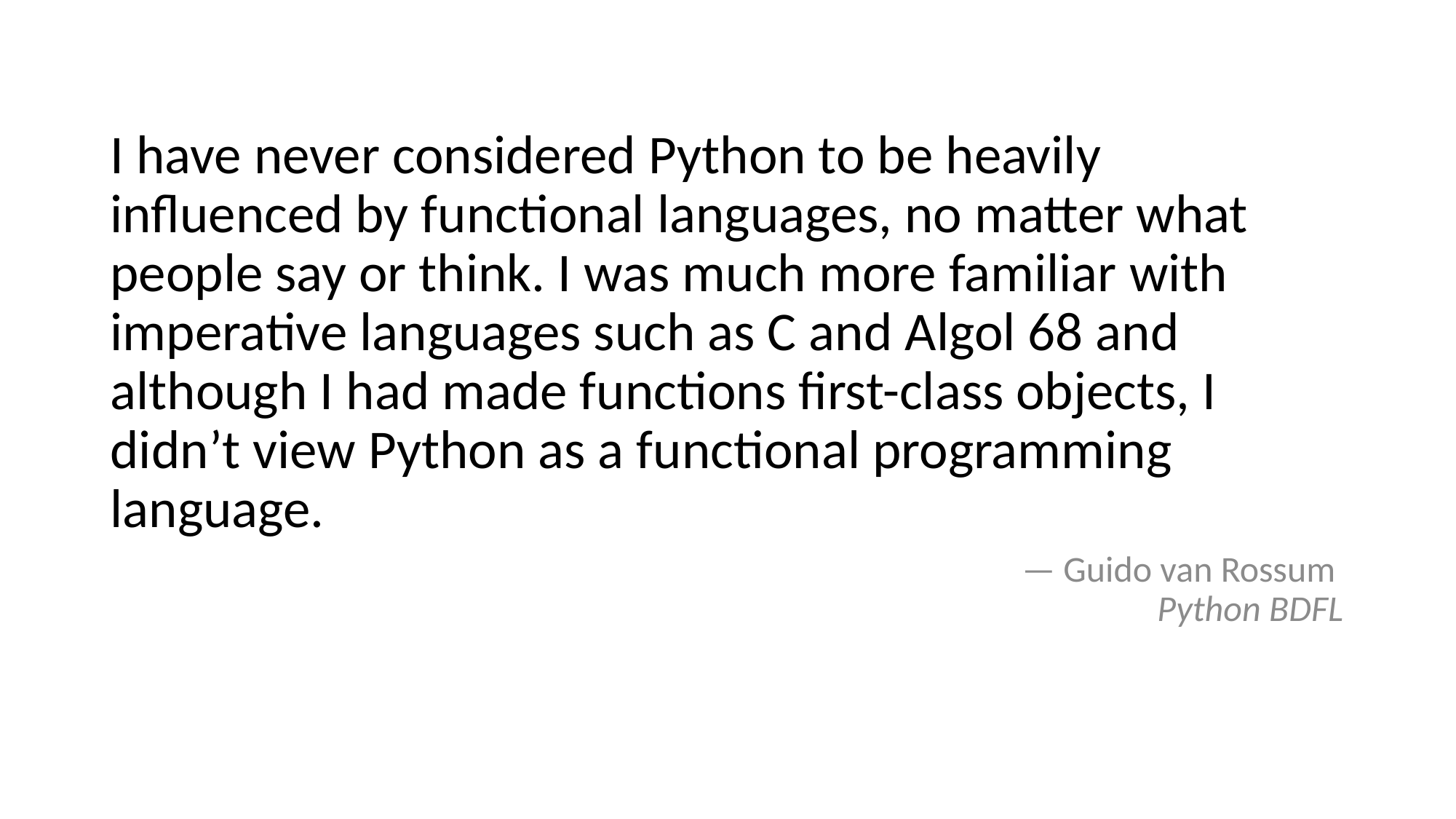

# I have never considered Python to be heavily influenced by functional languages, no matter what people say or think. I was much more familiar with imperative languages such as C and Algol 68 and although I had made functions first-class objects, I didn’t view Python as a functional programming language.
— Guido van Rossum
Python BDFL